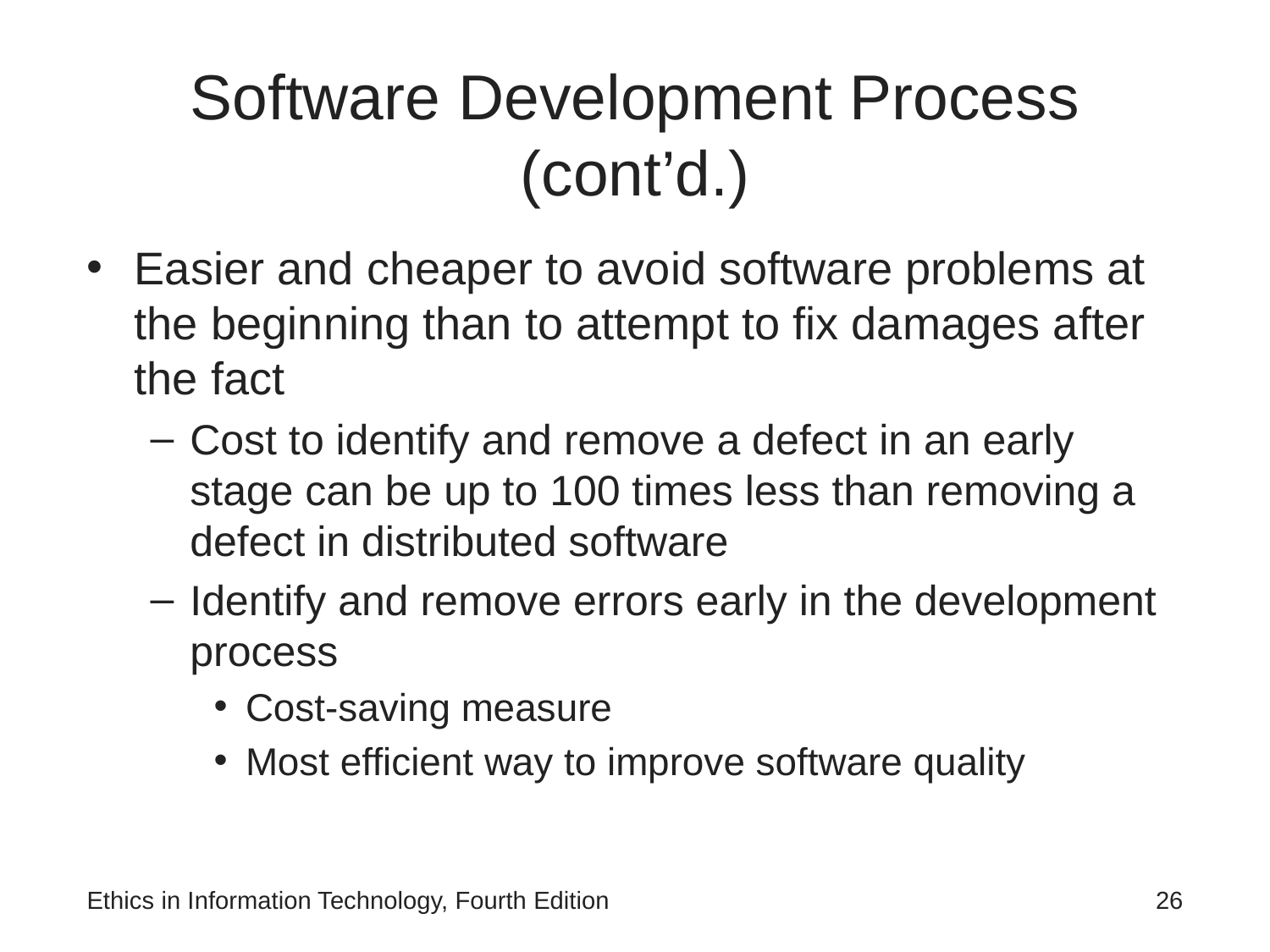

# Software Development Process (cont’d.)
Easier and cheaper to avoid software problems at the beginning than to attempt to fix damages after the fact
Cost to identify and remove a defect in an early stage can be up to 100 times less than removing a defect in distributed software
Identify and remove errors early in the development process
Cost-saving measure
Most efficient way to improve software quality

Ethics in Information Technology, Fourth Edition
26